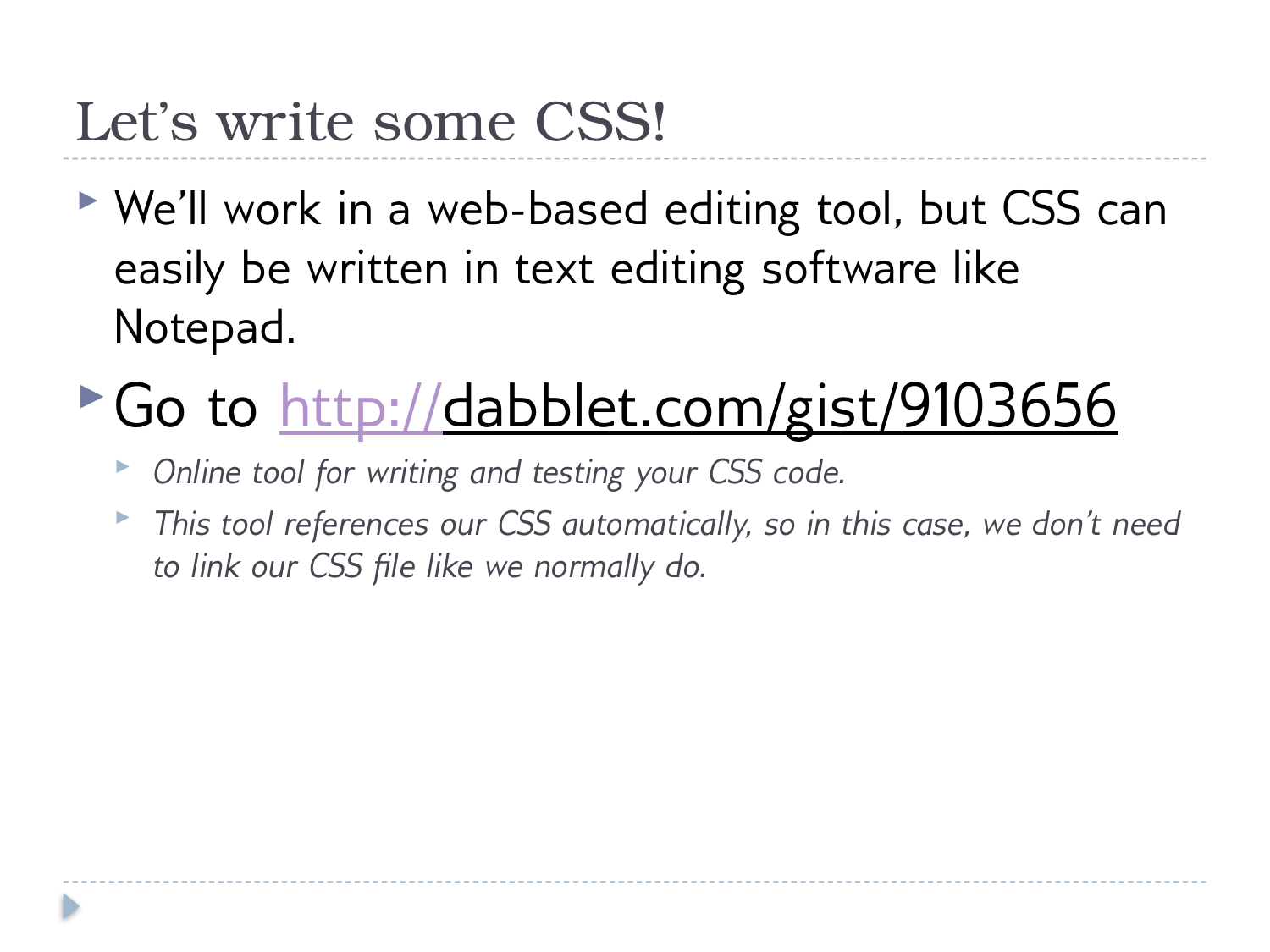

# Let’s write some CSS!
We’ll work in a web-based editing tool, but CSS can easily be written in text editing software like Notepad.
Go to http://dabblet.com/gist/9103656
Online tool for writing and testing your CSS code.
This tool references our CSS automatically, so in this case, we don’t need to link our CSS file like we normally do.